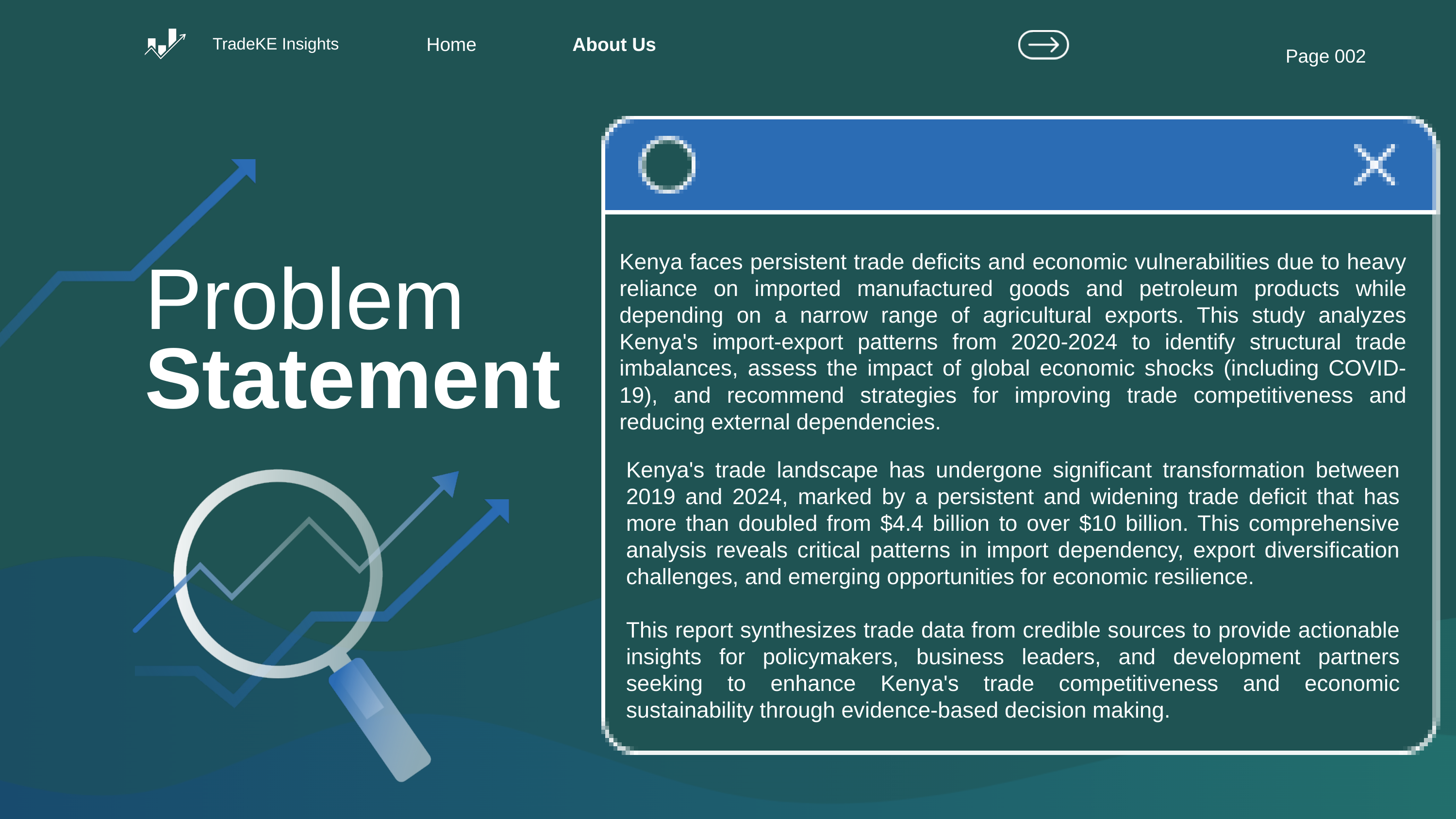

Home
About Us
TradeKE Insights
Page 002

Kenya faces persistent trade deficits and economic vulnerabilities due to heavy reliance on imported manufactured goods and petroleum products while depending on a narrow range of agricultural exports. This study analyzes Kenya's import-export patterns from 2020-2024 to identify structural trade imbalances, assess the impact of global economic shocks (including COVID-19), and recommend strategies for improving trade competitiveness and reducing external dependencies.
Problem
Statement

Kenya's trade landscape has undergone significant transformation between 2019 and 2024, marked by a persistent and widening trade deficit that has more than doubled from $4.4 billion to over $10 billion. This comprehensive analysis reveals critical patterns in import dependency, export diversification challenges, and emerging opportunities for economic resilience.

This report synthesizes trade data from credible sources to provide actionable insights for policymakers, business leaders, and development partners seeking to enhance Kenya's trade competitiveness and economic sustainability through evidence-based decision making.